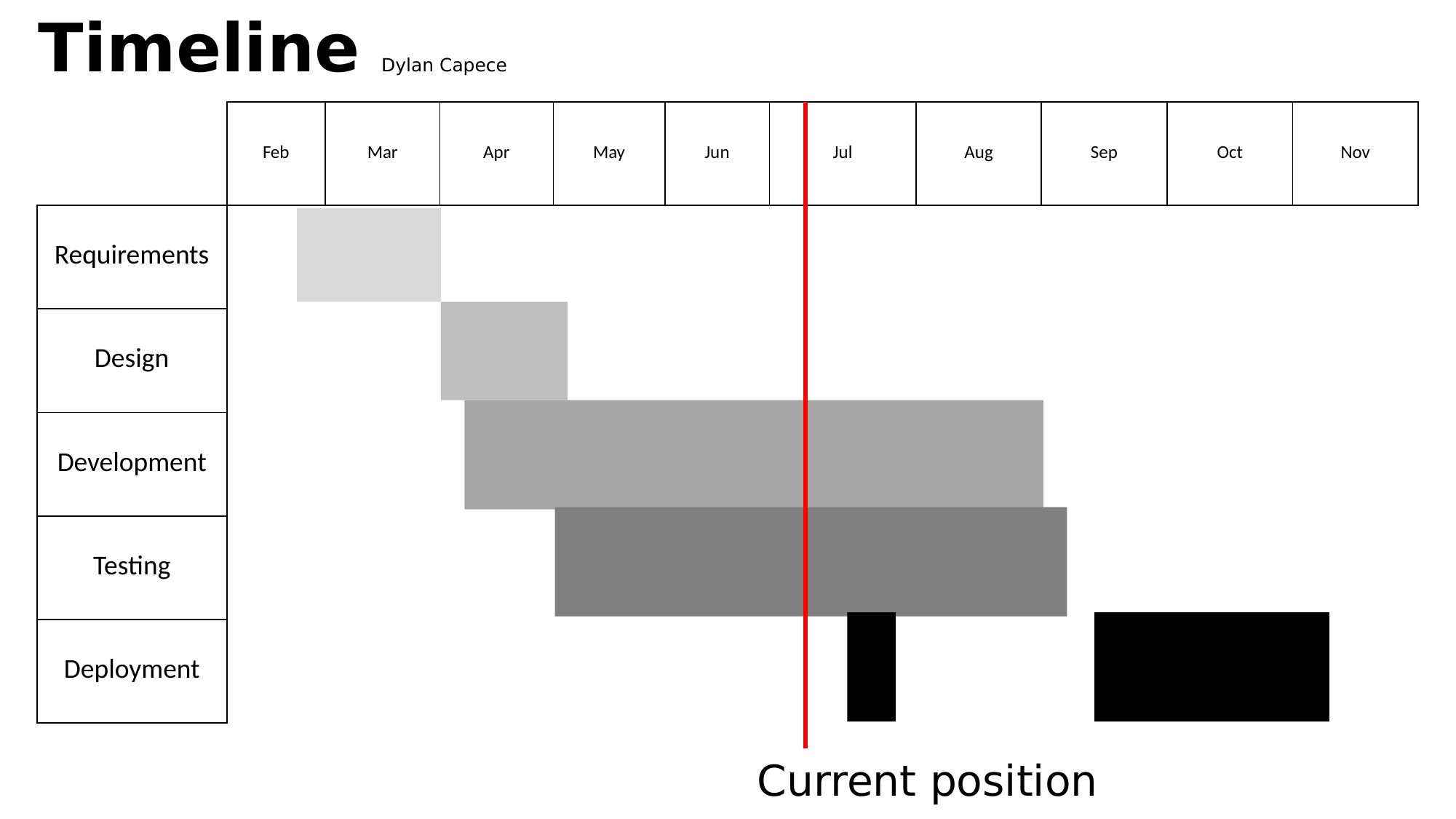

Timeline Dylan Capece
|  | Feb | Mar | Apr | May | Jun | Jul | Aug | Sep | Oct | Nov |
| --- | --- | --- | --- | --- | --- | --- | --- | --- | --- | --- |
| Requirements |  |  |  |  |  |  |  |  |  |  |
| Design |  |  |  |  |  |  |  |  |  |  |
| Development |  |  |  |  |  |  |  |  |  |  |
| Testing |  |  |  |  |  |  |  |  |  |  |
| Deployment |  |  |  |  |  |  |  |  |  |  |

Current position